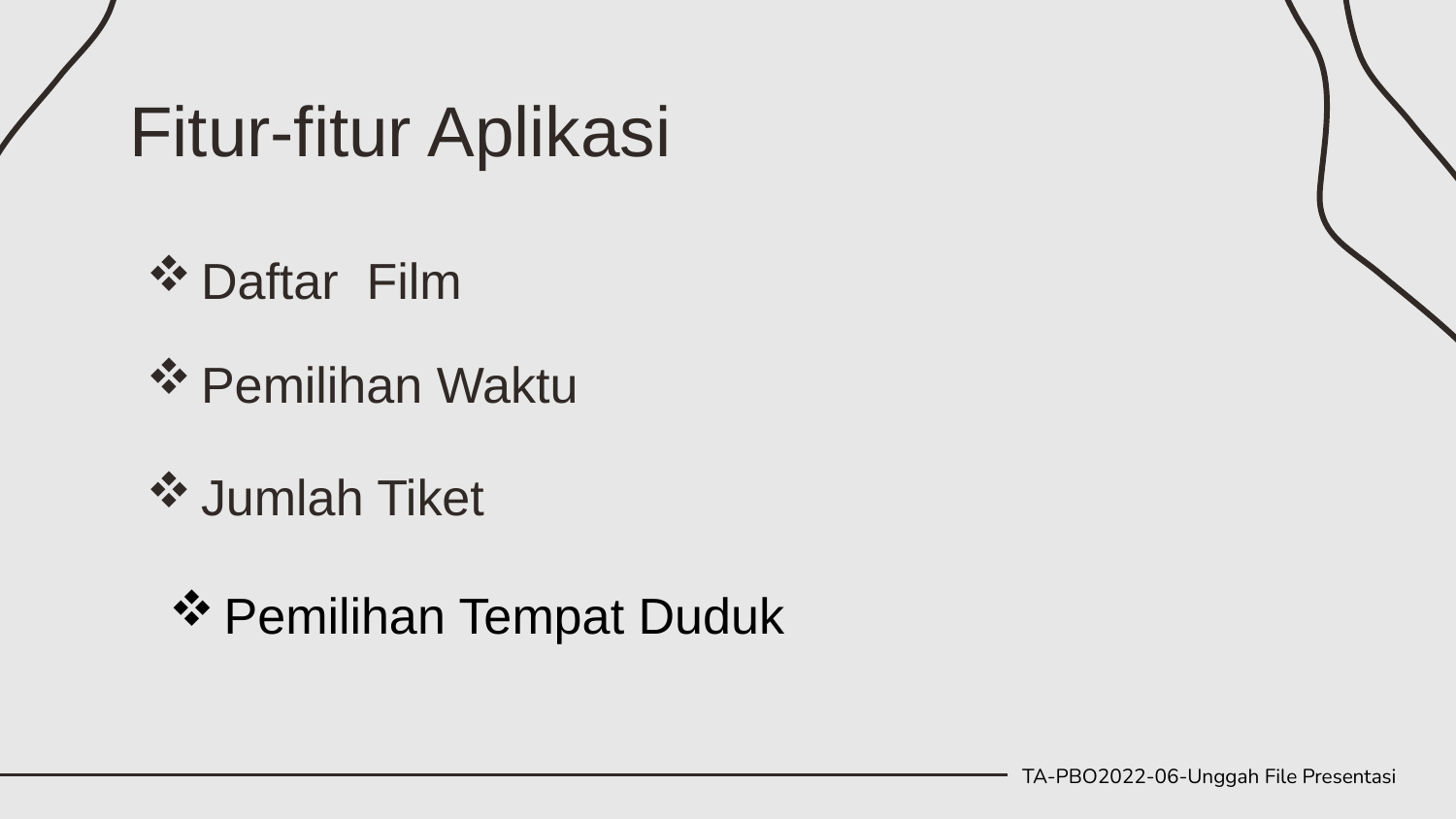

Fitur-fitur Aplikasi
# Daftar  Film
Pemilihan Waktu
Jumlah Tiket
Pemilihan Tempat Duduk
TA-PBO2022-06-Unggah File Presentasi